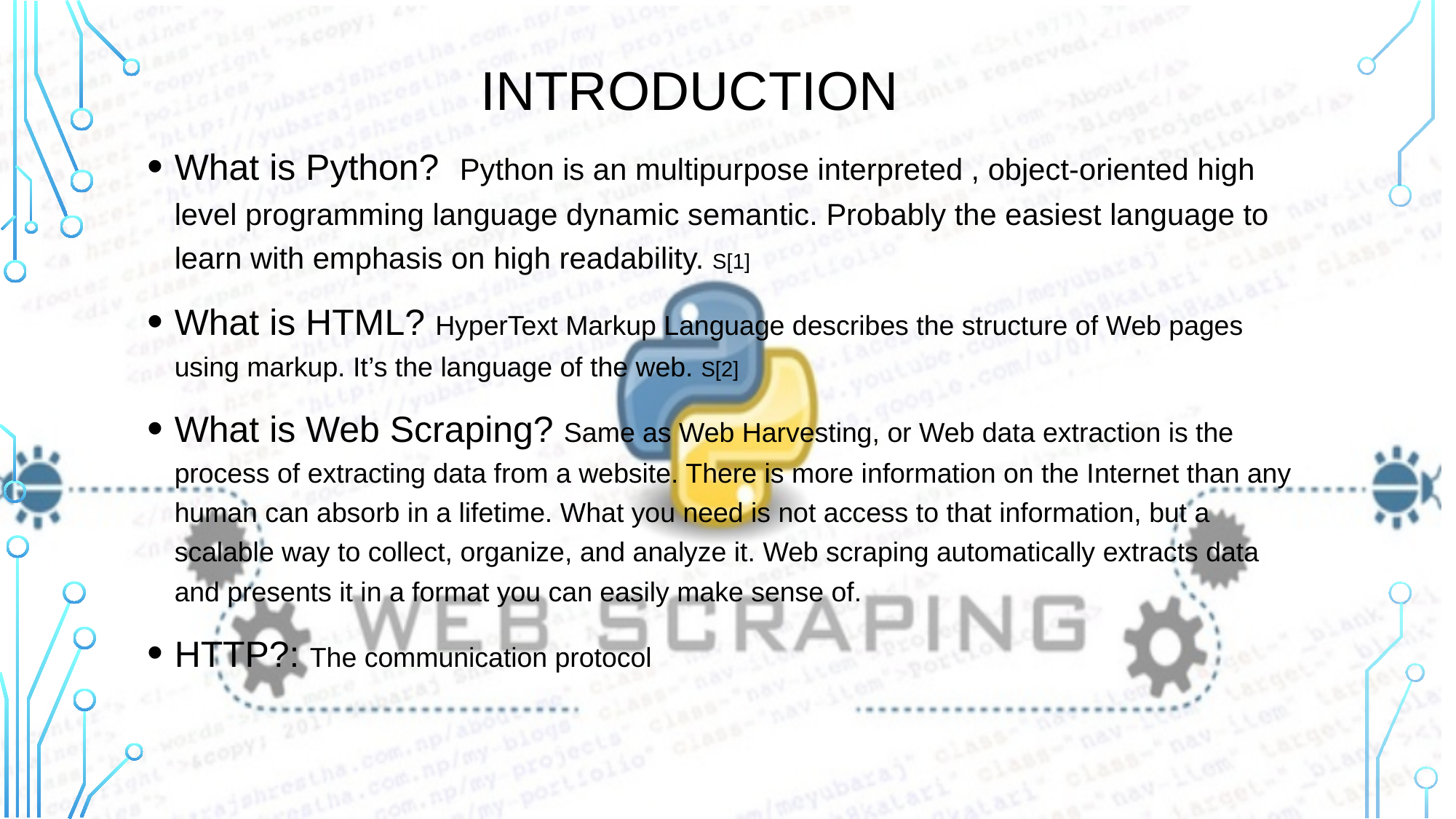

INTRODUCTION
What is Python?  Python is an multipurpose interpreted , object-oriented high level programming language dynamic semantic. Probably the easiest language to learn with emphasis on high readability. S[1]
What is HTML? HyperText Markup Language describes the structure of Web pages using markup. It’s the language of the web. S[2]
What is Web Scraping? Same as Web Harvesting, or Web data extraction is the process of extracting data from a website. There is more information on the Internet than any human can absorb in a lifetime. What you need is not access to that information, but a scalable way to collect, organize, and analyze it. Web scraping automatically extracts data and presents it in a format you can easily make sense of.
HTTP?: The communication protocol